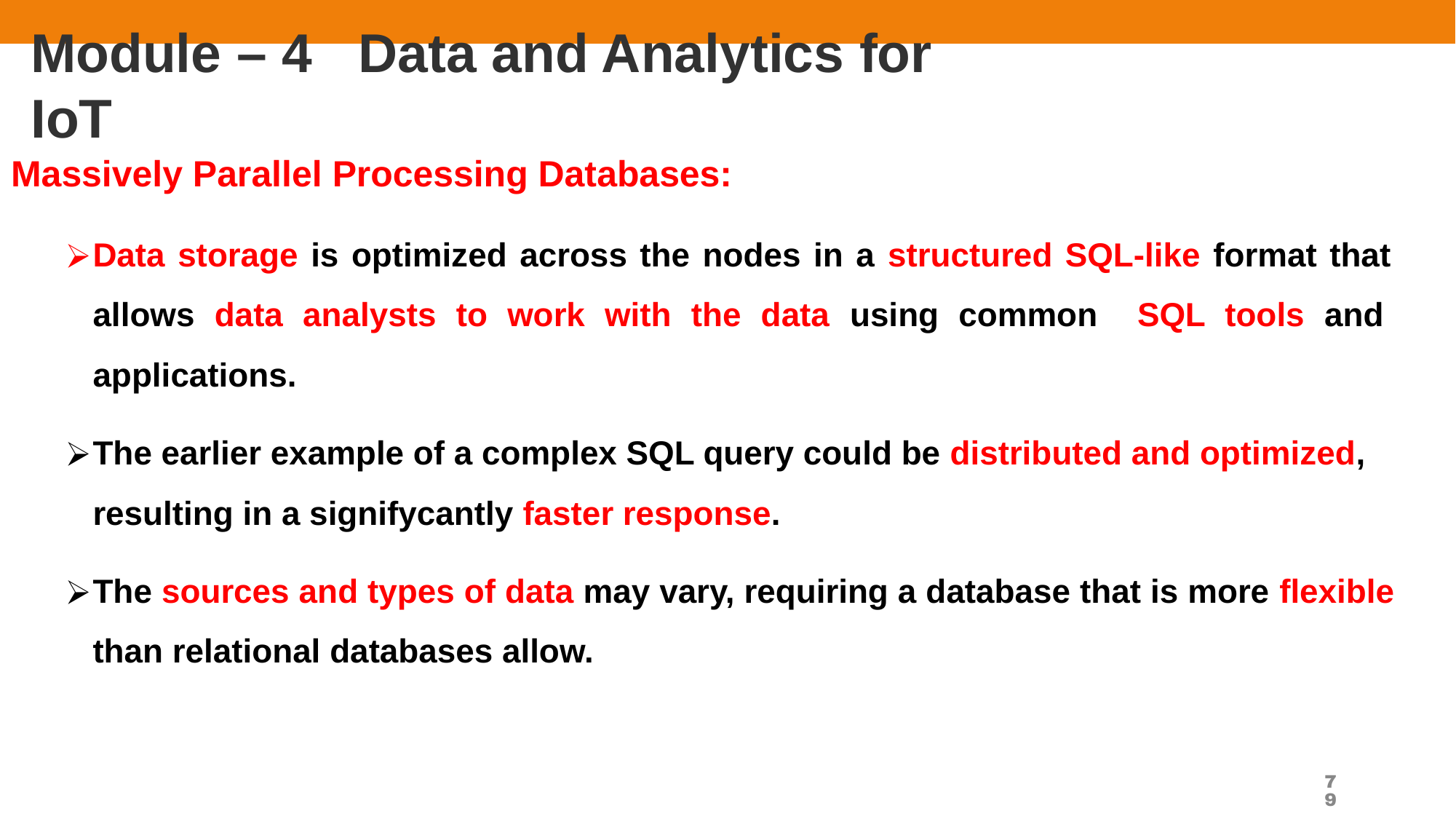

# Module – 4	Data and Analytics for IoT
Massively Parallel Processing Databases:
Data storage is optimized across the nodes in a structured SQL-like format that  allows data analysts to work with the data using common  SQL tools and  applications.
The earlier example of a complex SQL query could be distributed and optimized,
resulting in a signifycantly faster response.
The sources and types of data may vary, requiring a database that is more flexible  than relational databases allow.
79